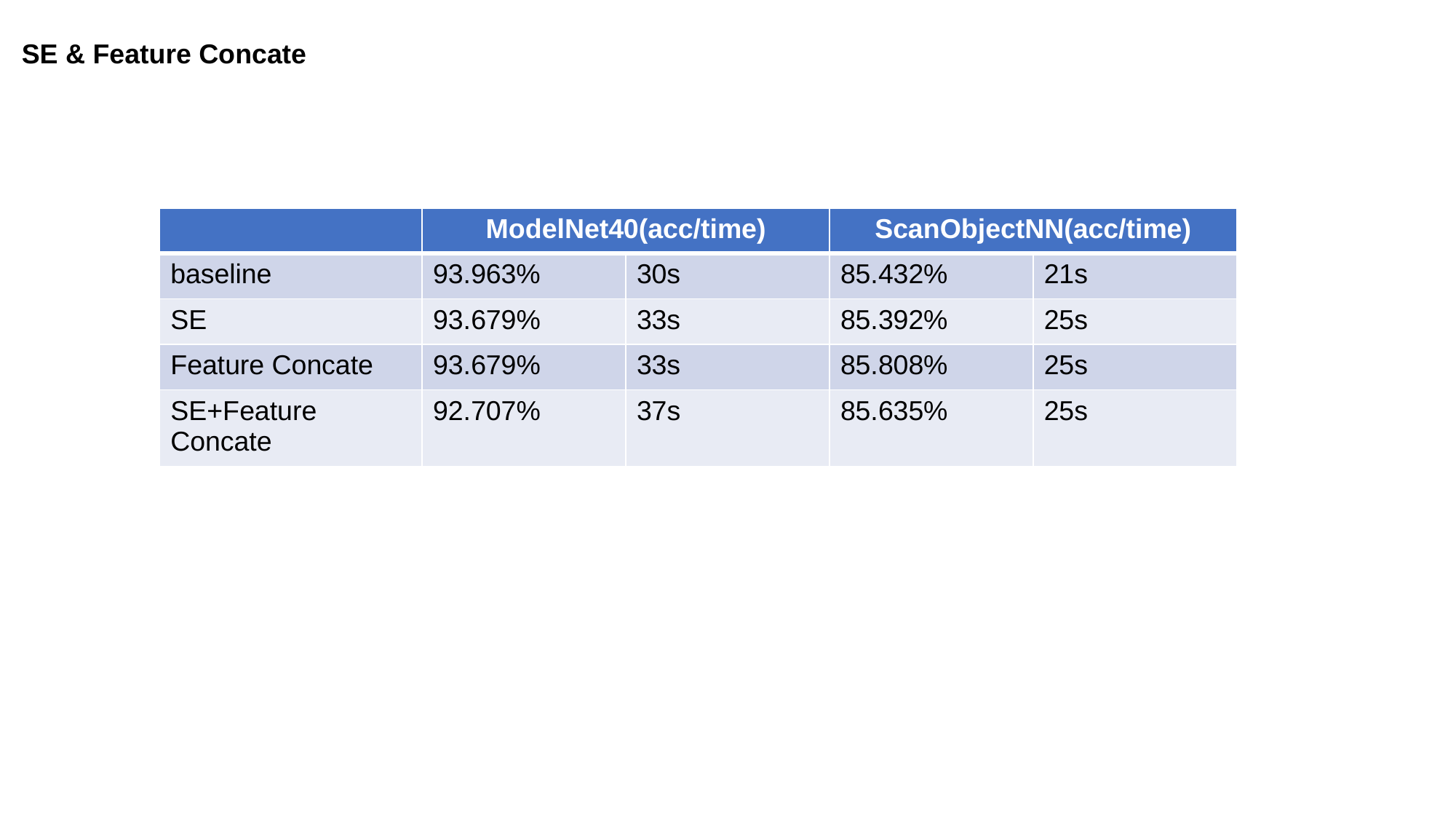

SE & Feature Concate
|  | ModelNet40(acc/time) |  | ScanObjectNN(acc/time) |  |
| --- | --- | --- | --- | --- |
| baseline | 93.963% | 30s | 85.432% | 21s |
| SE | 93.679% | 33s | 85.392% | 25s |
| Feature Concate | 93.679% | 33s | 85.808% | 25s |
| SE+Feature Concate | 92.707% | 37s | 85.635% | 25s |